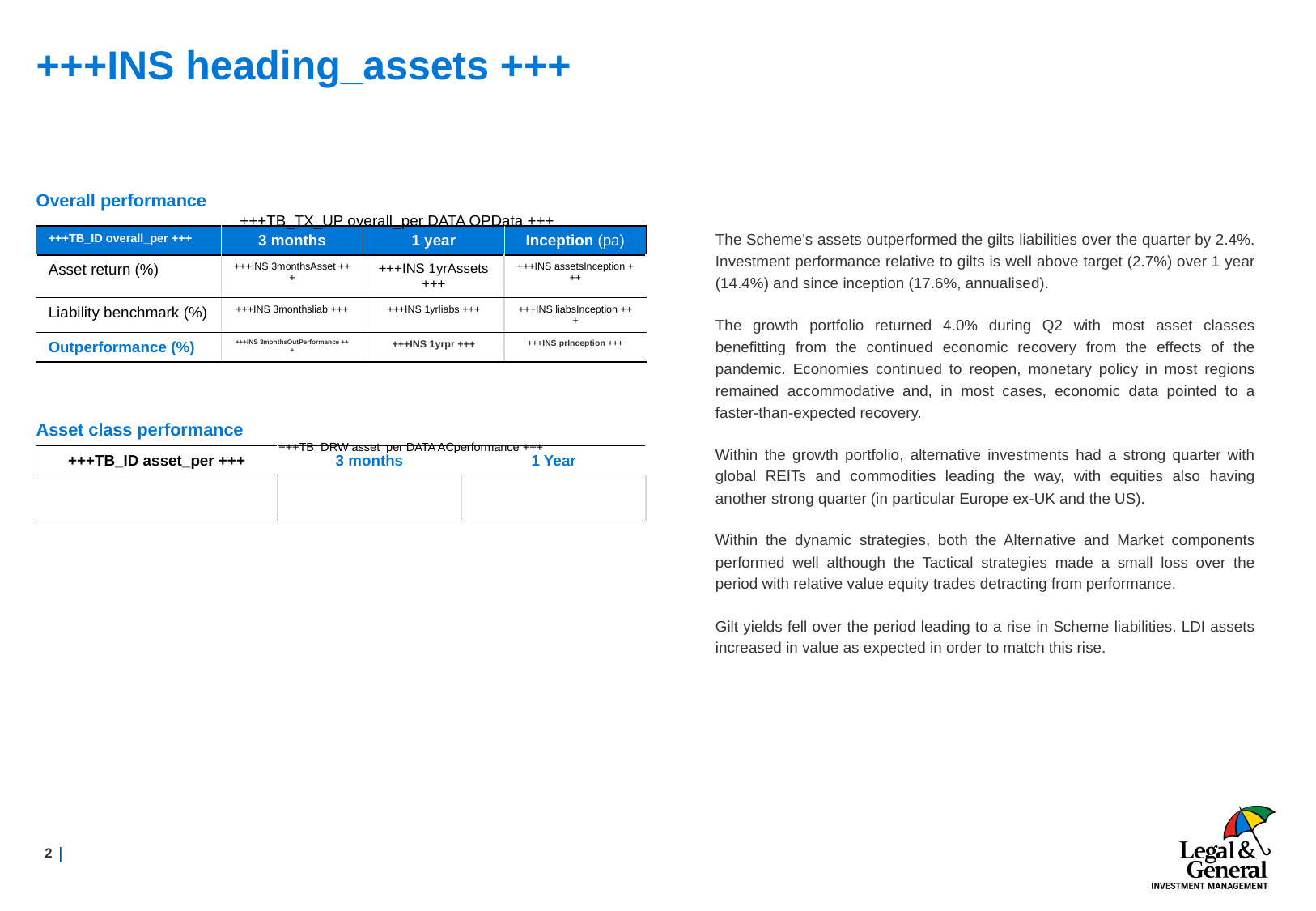

+++INS heading_assets +++
Overall performance
+++TB_TX_UP overall_per DATA OPData +++
| +++TB\_ID overall\_per +++ | 3 months | 1 year | Inception (pa) |
| --- | --- | --- | --- |
| Asset return (%) | +++INS 3monthsAsset +++ | +++INS 1yrAssets +++ | +++INS assetsInception +++ |
| Liability benchmark (%) | +++INS 3monthsliab +++ | +++INS 1yrliabs +++ | +++INS liabsInception +++ |
| Outperformance (%) | +++INS 3monthsOutPerformance +++ | +++INS 1yrpr +++ | +++INS prInception +++ |
The Scheme’s assets outperformed the gilts liabilities over the quarter by 2.4%. Investment performance relative to gilts is well above target (2.7%) over 1 year (14.4%) and since inception (17.6%, annualised).
The growth portfolio returned 4.0% during Q2 with most asset classes benefitting from the continued economic recovery from the effects of the pandemic. Economies continued to reopen, monetary policy in most regions remained accommodative and, in most cases, economic data pointed to a faster-than-expected recovery.
Within the growth portfolio, alternative investments had a strong quarter with global REITs and commodities leading the way, with equities also having another strong quarter (in particular Europe ex-UK and the US).
Within the dynamic strategies, both the Alternative and Market components performed well although the Tactical strategies made a small loss over the period with relative value equity trades detracting from performance.
Gilt yields fell over the period leading to a rise in Scheme liabilities. LDI assets increased in value as expected in order to match this rise.
Asset class performance
+++TB_DRW asset_per DATA ACperformance +++
| +++TB\_ID asset\_per +++ | 3 months | 1 Year |
| --- | --- | --- |
|  | 0 | 0 |
2